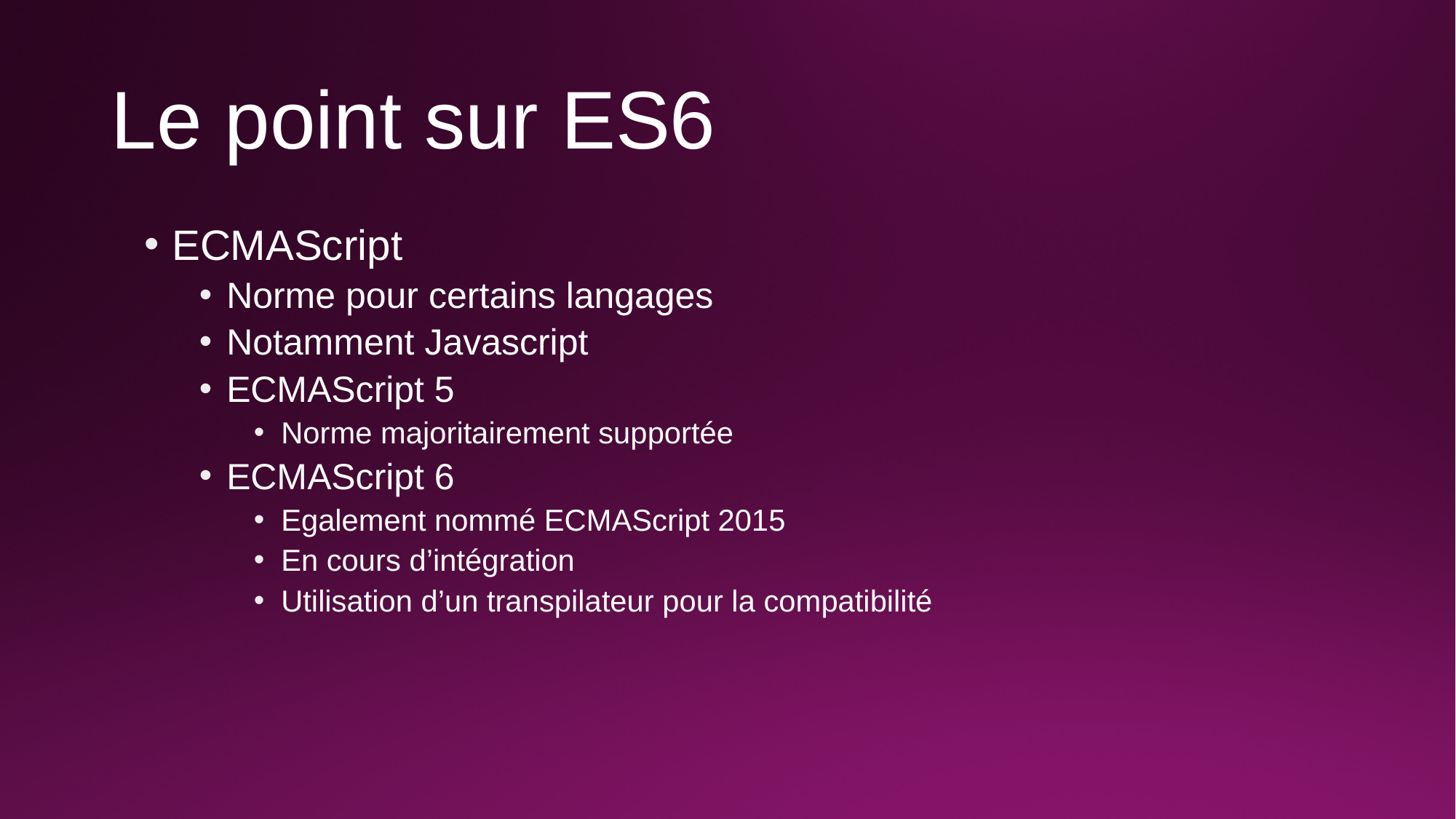

# Le point sur ES6
ECMAScript
Norme pour certains langages
Notamment Javascript
ECMAScript 5
Norme majoritairement supportée
ECMAScript 6
Egalement nommé ECMAScript 2015
En cours d’intégration
Utilisation d’un transpilateur pour la compatibilité